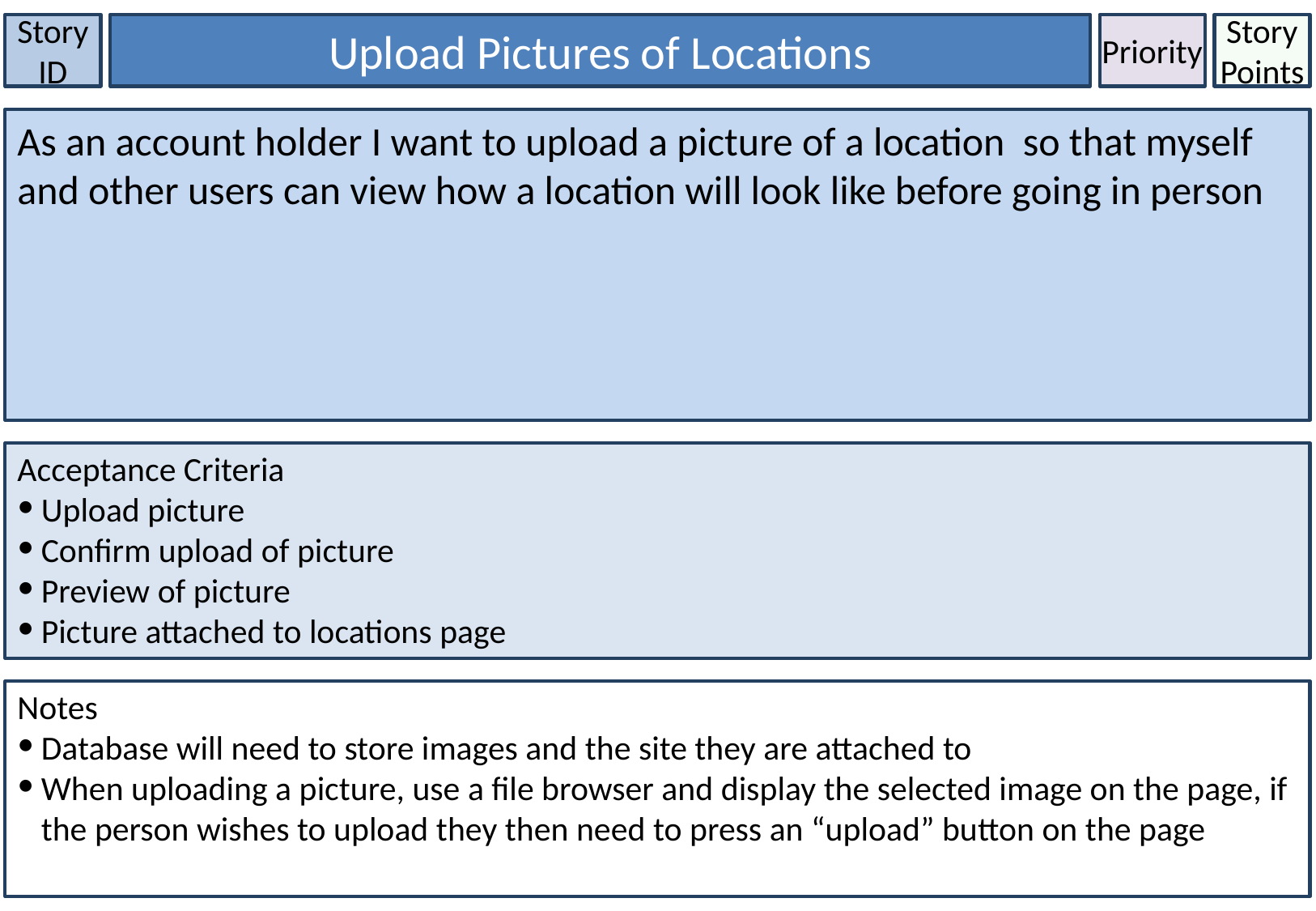

Story ID
Upload Pictures of Locations
Priority
Story Points
As an account holder I want to upload a picture of a location  so that myself and other users can view how a location will look like before going in person
Acceptance Criteria
Upload picture
Confirm upload of picture
Preview of picture
Picture attached to locations page
Notes
Database will need to store images and the site they are attached to
When uploading a picture, use a file browser and display the selected image on the page, if the person wishes to upload they then need to press an “upload” button on the page